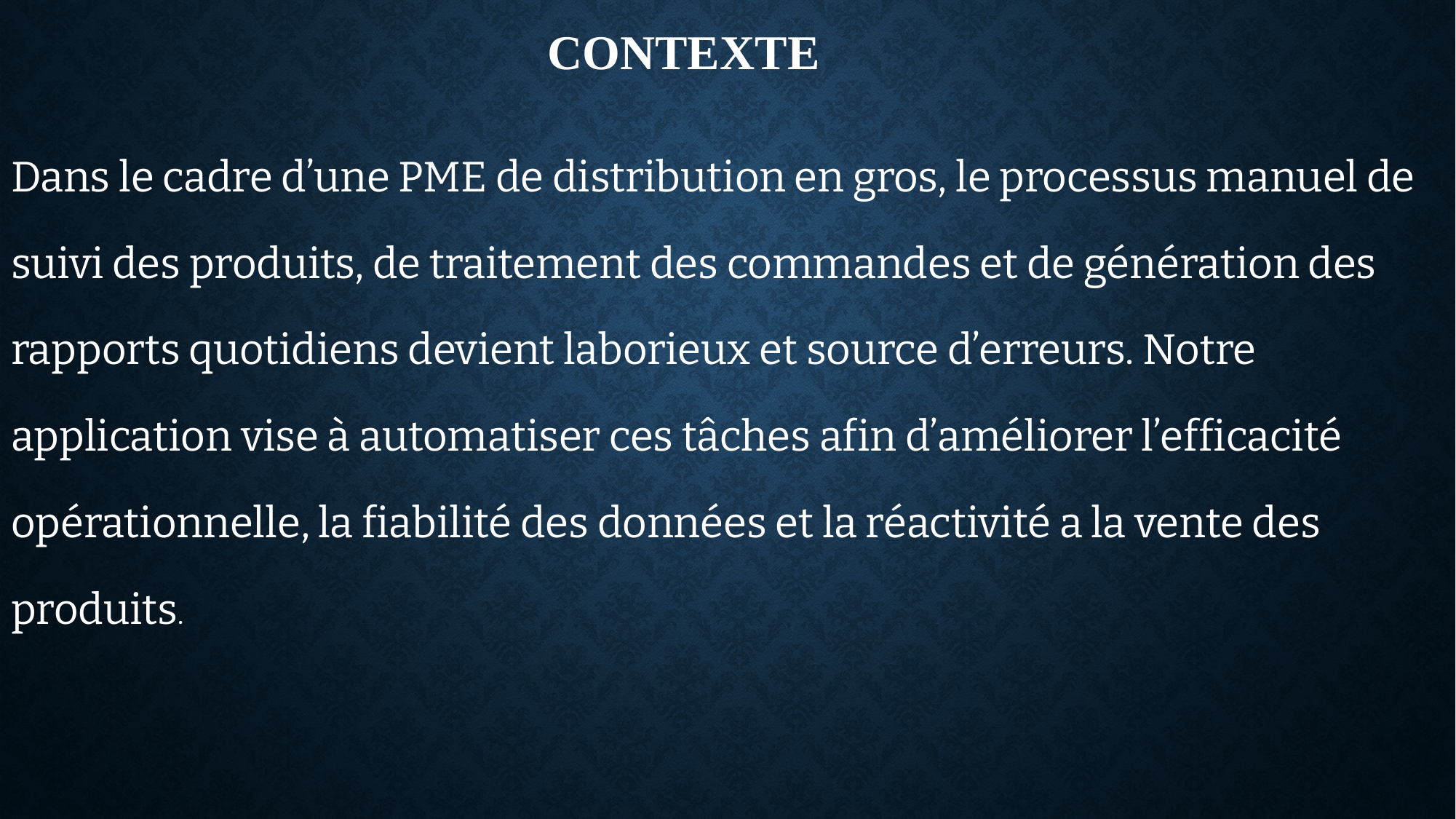

# CONTEXTE
Dans le cadre d’une PME de distribution en gros, le processus manuel de suivi des produits, de traitement des commandes et de génération des rapports quotidiens devient laborieux et source d’erreurs. Notre application vise à automatiser ces tâches afin d’améliorer l’efficacité opérationnelle, la fiabilité des données et la réactivité a la vente des produits.